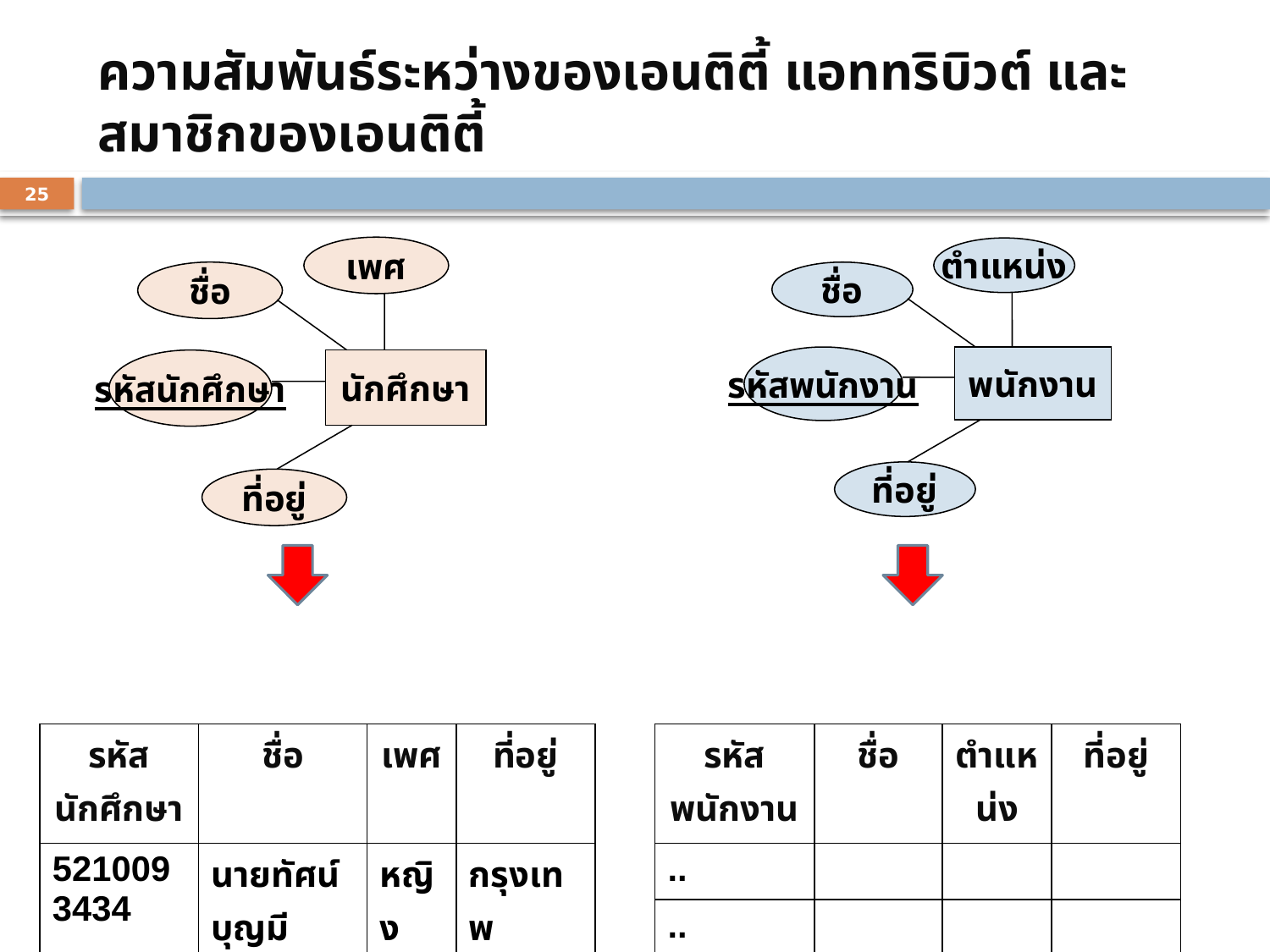

# ความสัมพันธ์ระหว่างของเอนติตี้ แอททริบิวต์ และสมาชิกของเอนติตี้
25
เพศ
ชื่อ

รหัสนักศึกษา
นักศึกษา

ที่อยู่
ตำแหน่ง
ชื่อ

รหัสพนักงาน
พนักงาน

ที่อยู่

| รหัสนักศึกษา | ชื่อ | เพศ | ที่อยู่ |
| --- | --- | --- | --- |
| 5210093434 | นายทัศน์ บุญมี | หญิง | กรุงเทพ |
| .. |  |  |  |
| รหัสพนักงาน | ชื่อ | ตำแหน่ง | ที่อยู่ |
| --- | --- | --- | --- |
| .. |  |  |  |
| .. |  |  |  |